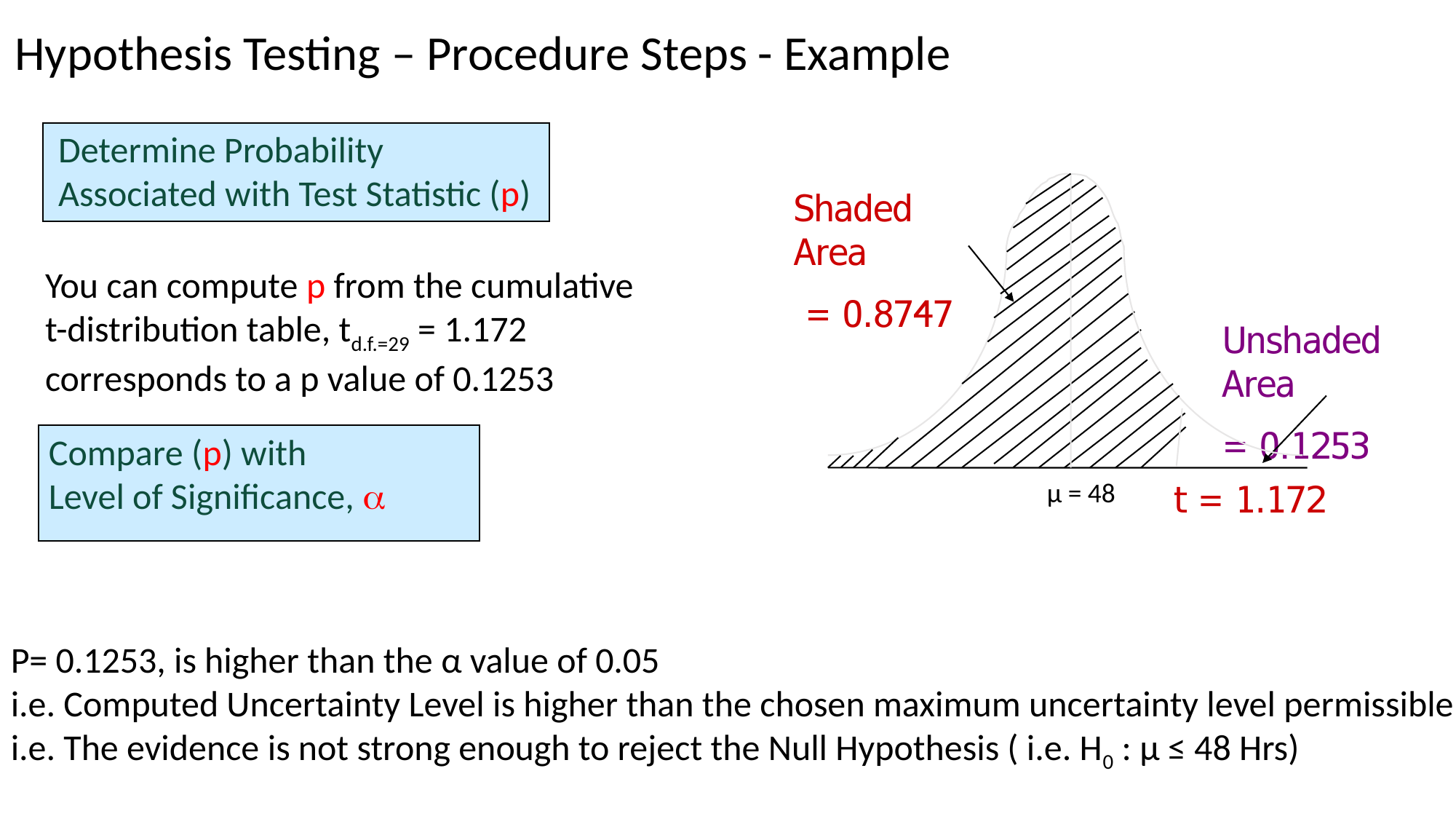

# Hypothesis Testing – Procedure Steps - Example

Shaded Area
 = 0.8747

Unshaded Area
= 0.1253

t = 1.172

μ = 48
Determine Probability Associated with Test Statistic (p)

You can compute p from the cumulative t-distribution table, td.f.=29 = 1.172 corresponds to a p value of 0.1253
Compare (p) with Level of Significance, α

P= 0.1253, is higher than the α value of 0.05
i.e. Computed Uncertainty Level is higher than the chosen maximum uncertainty level permissible
i.e. The evidence is not strong enough to reject the Null Hypothesis ( i.e. H0 : μ ≤ 48 Hrs)